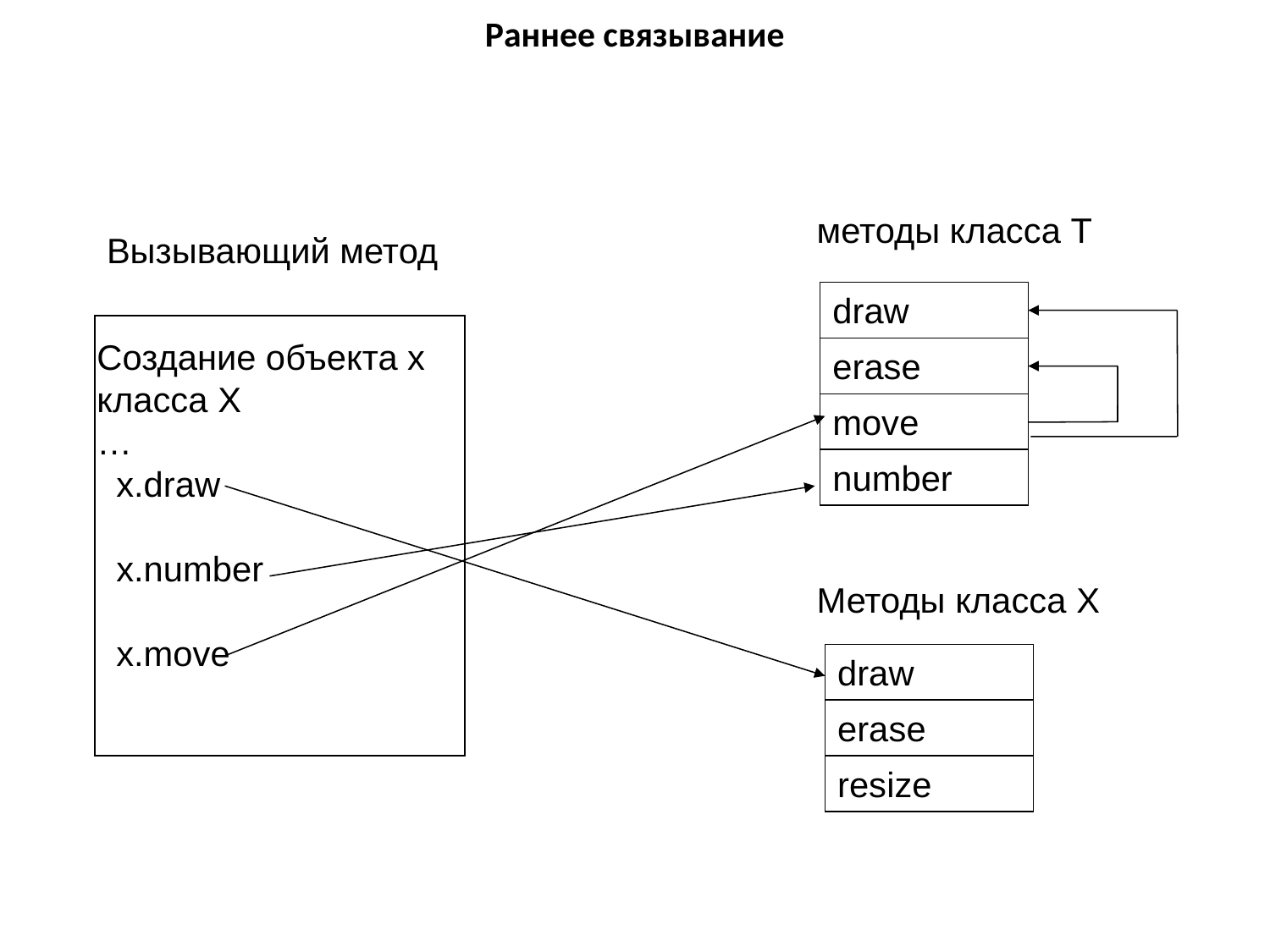

# Раннее связывание
методы класса Т

Вызывающий метод

draw

Создание объекта x класса X
…
  x.draw

  x.number

  x.move

erase

move

number

Методы класса X

draw
erase
resize